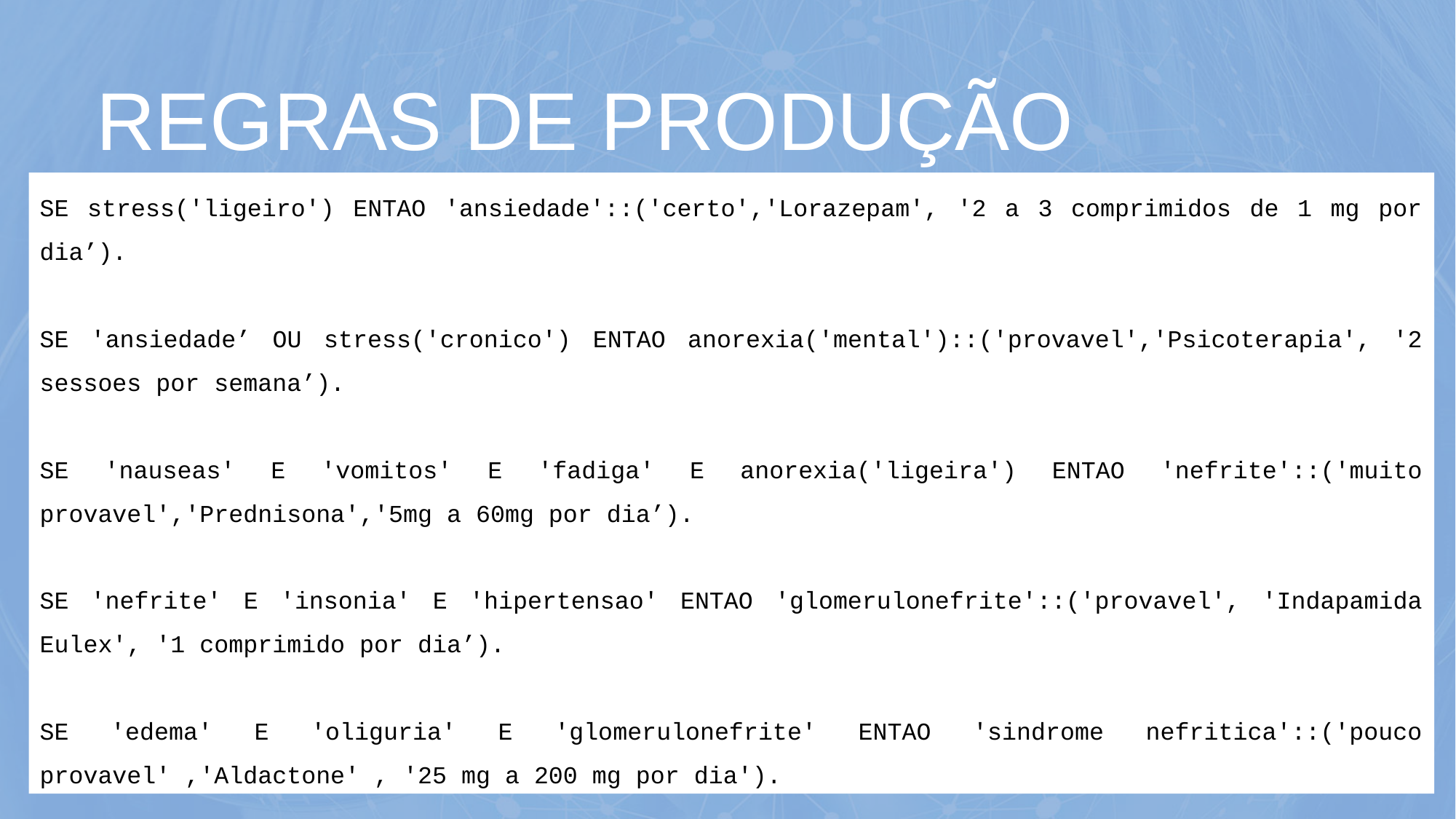

REGRAS DE PRODUÇÃO
SE stress('ligeiro') ENTAO 'ansiedade'::('certo','Lorazepam', '2 a 3 comprimidos de 1 mg por dia’).

SE 'ansiedade’ OU stress('cronico') ENTAO anorexia('mental')::('provavel','Psicoterapia', '2 sessoes por semana’).

SE 'nauseas' E 'vomitos' E 'fadiga' E anorexia('ligeira') ENTAO 'nefrite'::('muito provavel','Prednisona','5mg a 60mg por dia’).

SE 'nefrite' E 'insonia' E 'hipertensao' ENTAO 'glomerulonefrite'::('provavel', 'Indapamida Eulex', '1 comprimido por dia’).

SE 'edema' E 'oliguria' E 'glomerulonefrite' ENTAO 'sindrome nefritica'::('pouco provavel' ,'Aldactone' , '25 mg a 200 mg por dia').